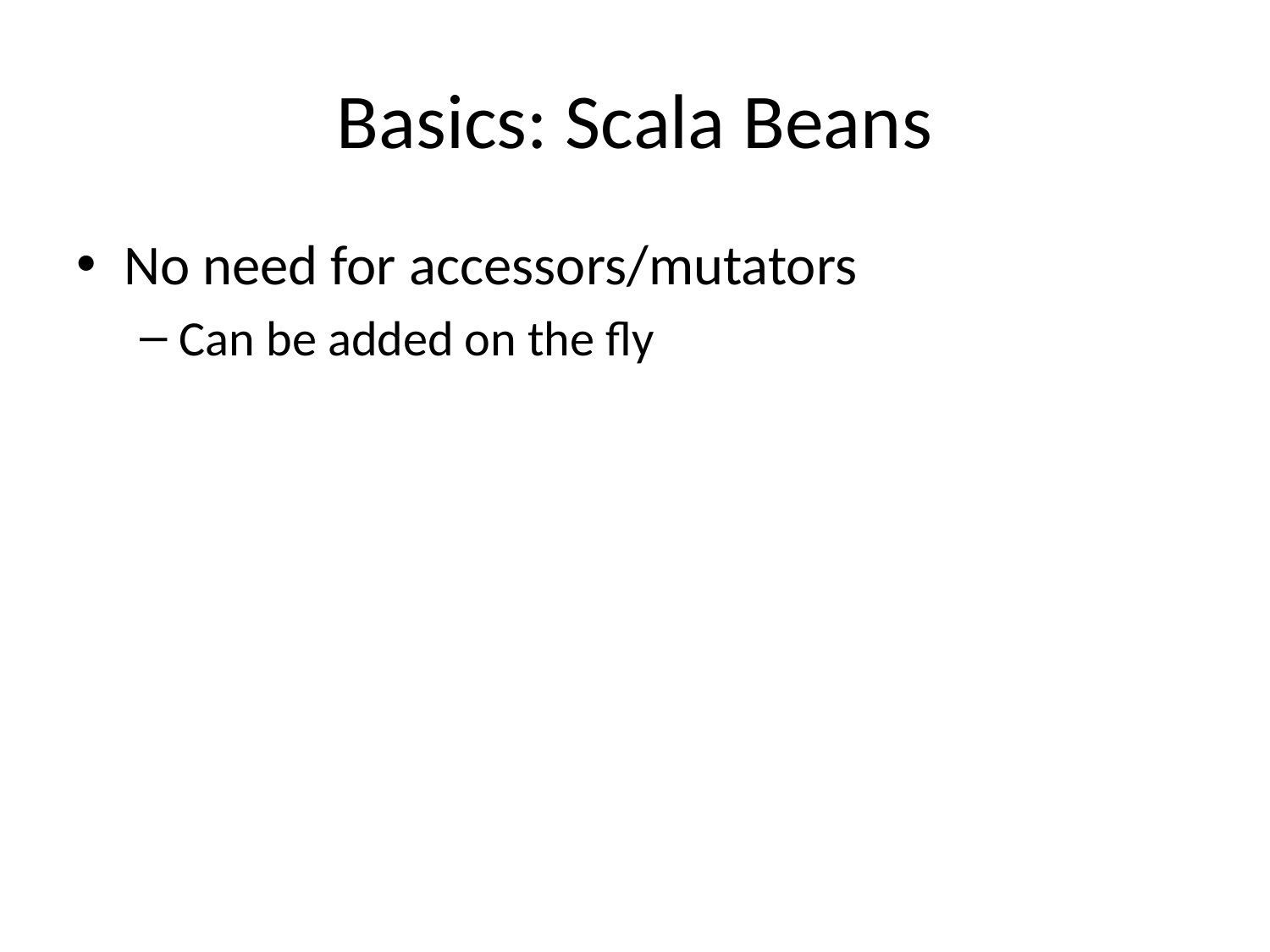

# Basics: Scala Beans
No need for accessors/mutators
Can be added on the fly